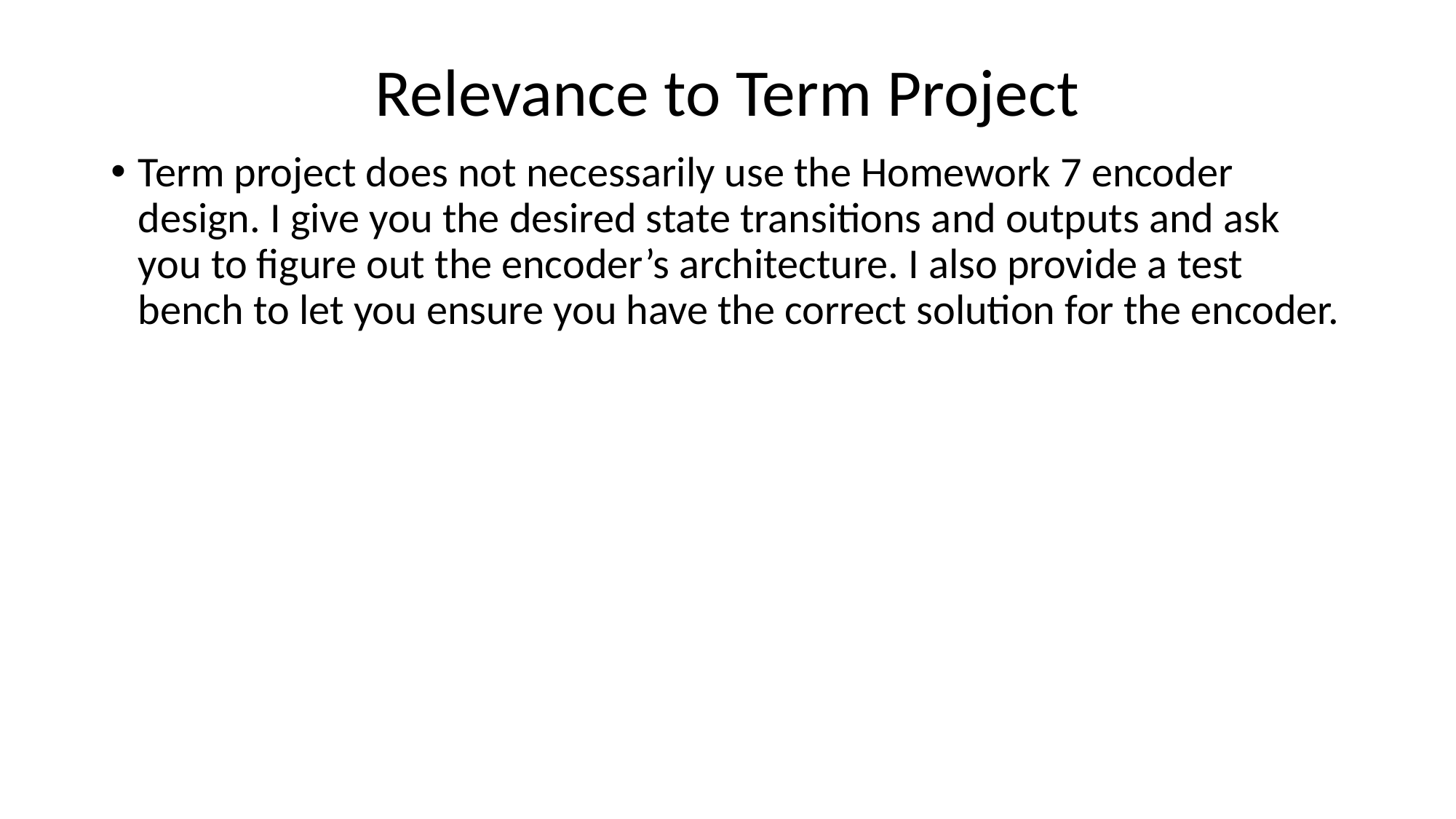

# Relevance to Term Project
Term project does not necessarily use the Homework 7 encoder design. I give you the desired state transitions and outputs and ask you to figure out the encoder’s architecture. I also provide a test bench to let you ensure you have the correct solution for the encoder.